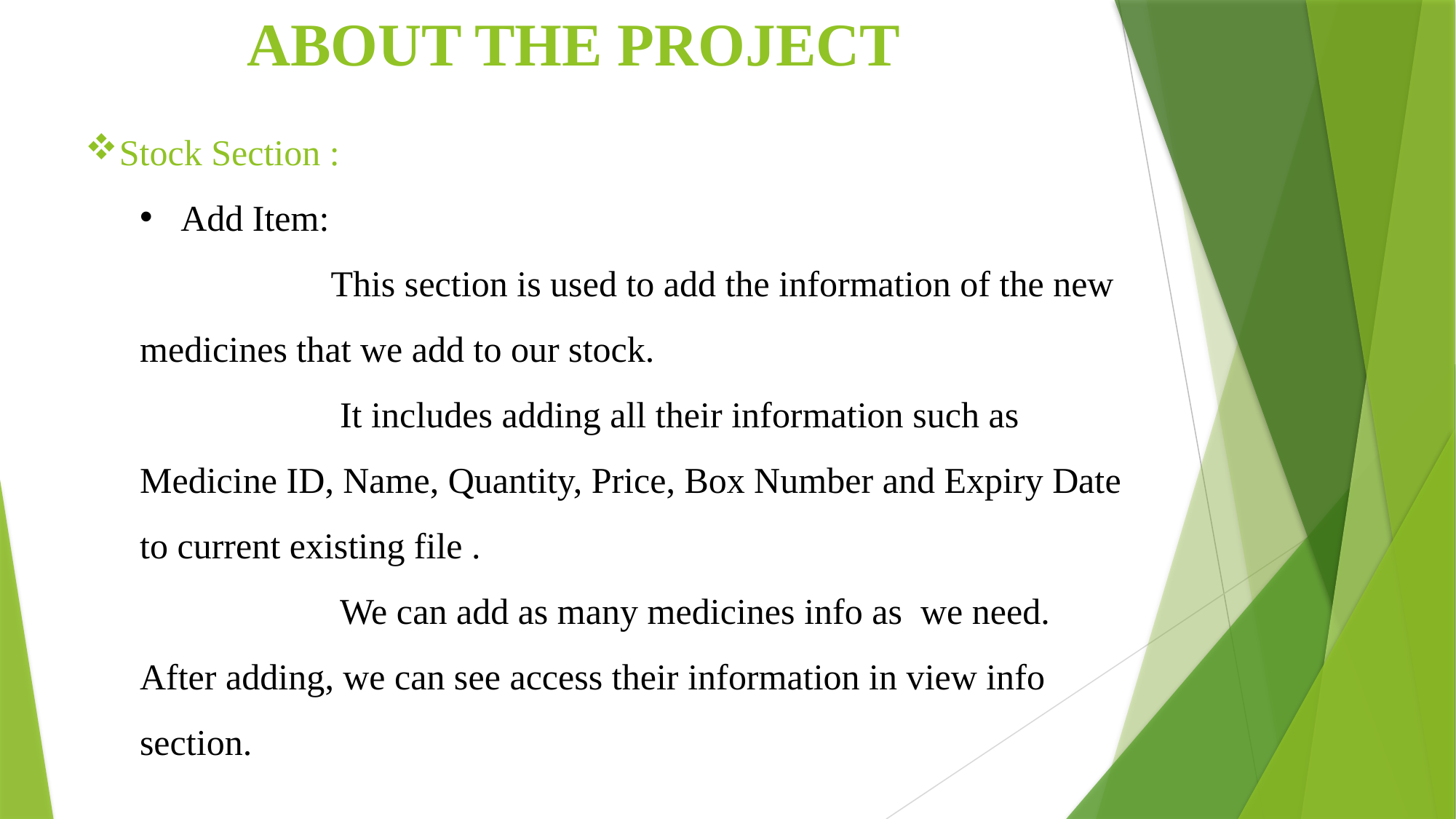

ABOUT THE PROJECT
Stock Section :
Add Item:
                     This section is used to add the information of the new medicines that we add to our stock.
                      It includes adding all their information such as Medicine ID, Name, Quantity, Price, Box Number and Expiry Date to current existing file .
                      We can add as many medicines info as  we need. After adding, we can see access their information in view info section.